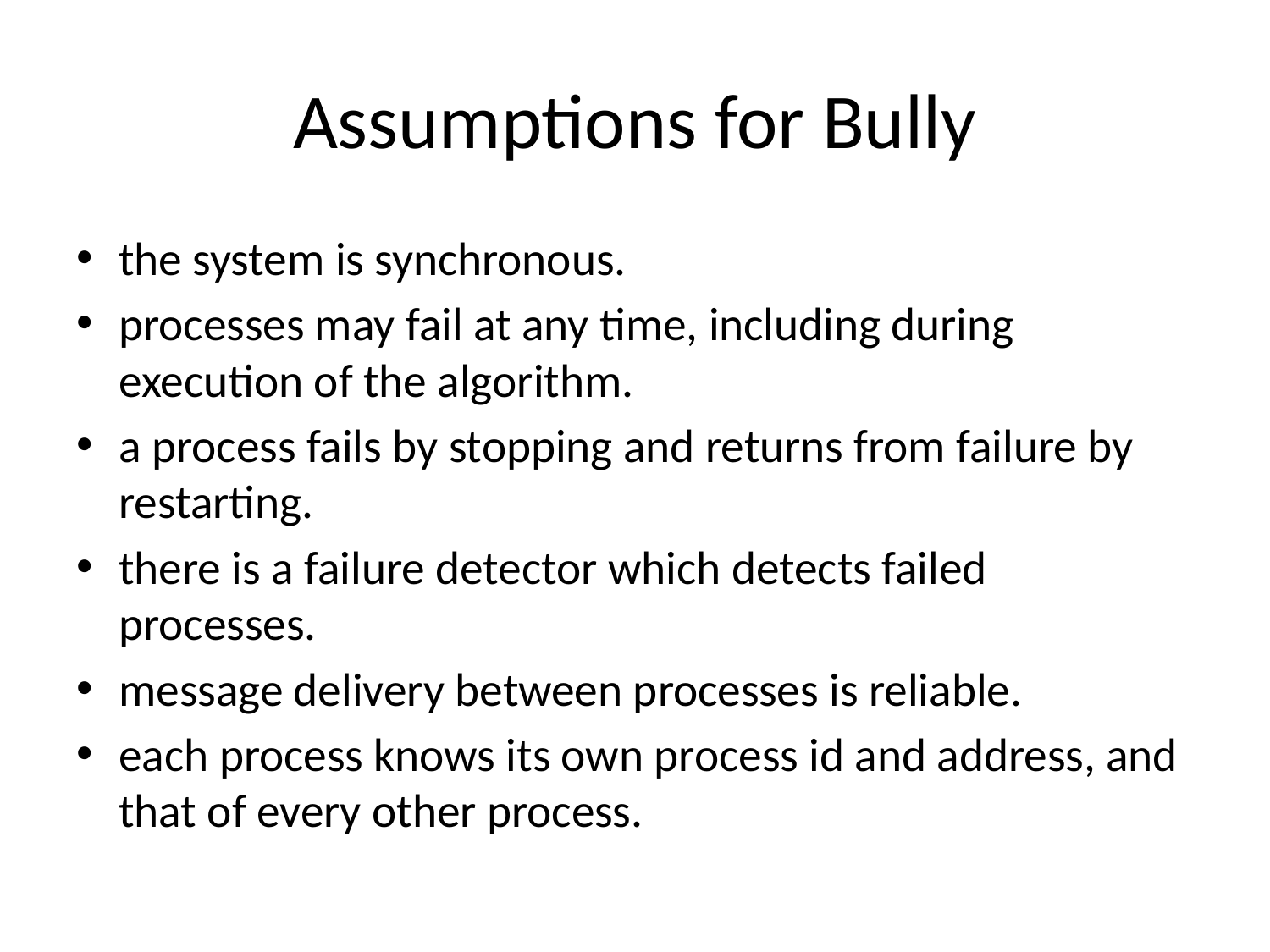

# Assumptions for Bully
the system is synchronous.
processes may fail at any time, including during execution of the algorithm.
a process fails by stopping and returns from failure by restarting.
there is a failure detector which detects failed processes.
message delivery between processes is reliable.
each process knows its own process id and address, and that of every other process.